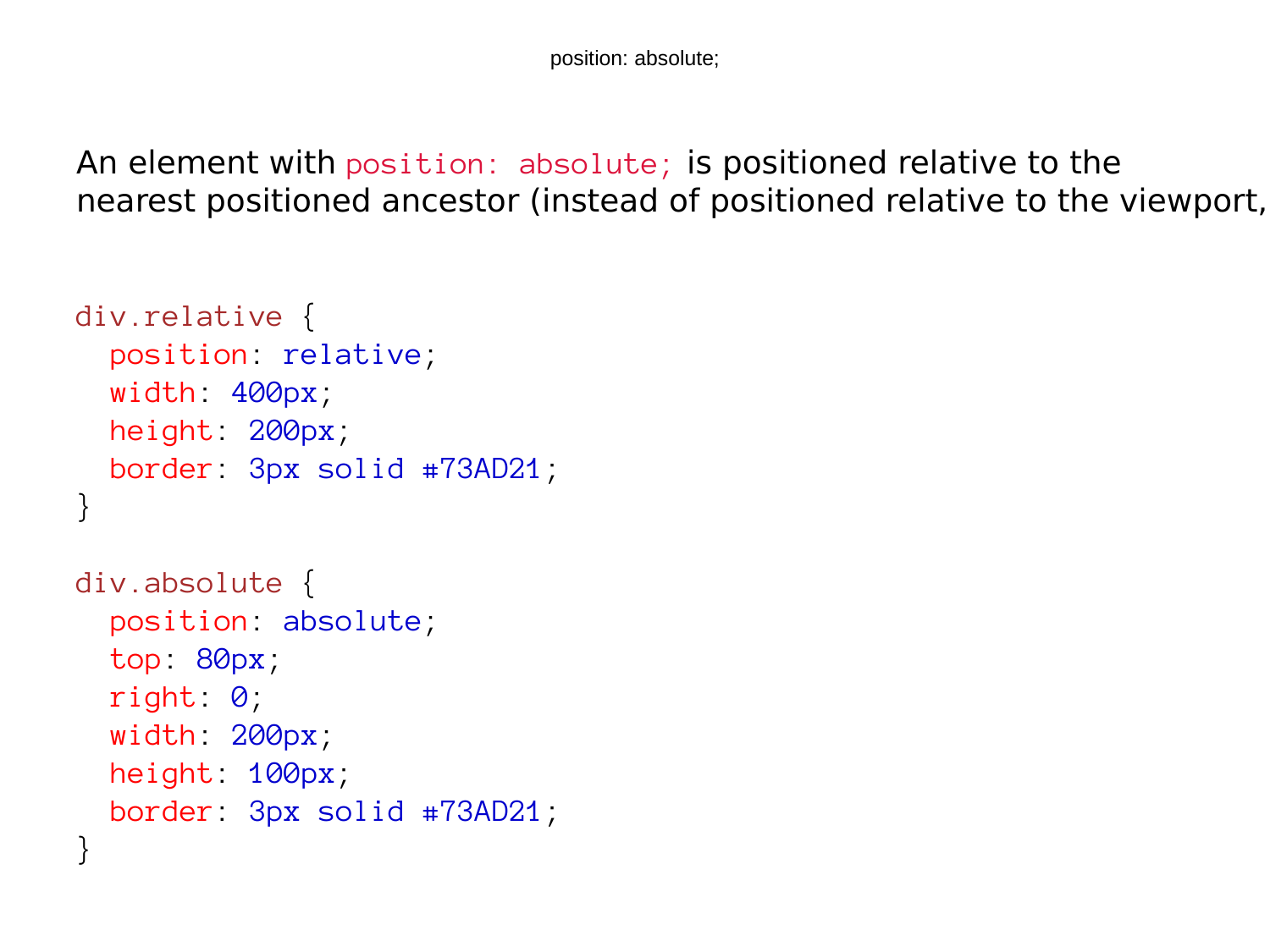

# position: absolute;
An element with position: absolute; is positioned relative to the
nearest positioned ancestor (instead of positioned relative to the viewport, like fixed).

div.relative {
  position: relative;
  width: 400px;
  height: 200px;
  border: 3px solid #73AD21;
}
div.absolute {
  position: absolute;
  top: 80px;
  right: 0;
  width: 200px;
  height: 100px;
  border: 3px solid #73AD21;
}